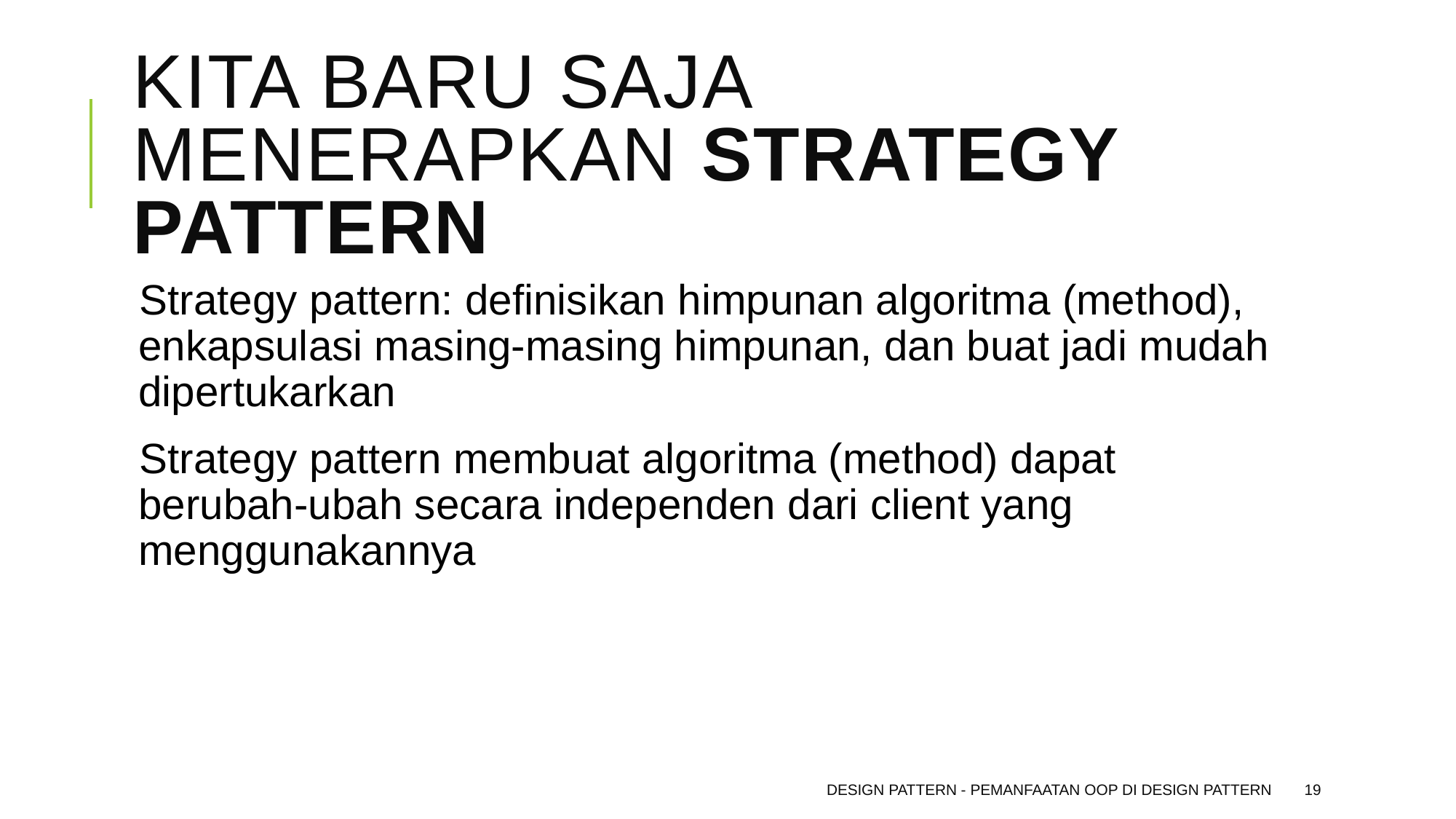

# Kita baru saja menerapkan Strategy Pattern
Strategy pattern: definisikan himpunan algoritma (method), enkapsulasi masing-masing himpunan, dan buat jadi mudah dipertukarkan
Strategy pattern membuat algoritma (method) dapat berubah-ubah secara independen dari client yang menggunakannya
Design Pattern - Pemanfaatan OOP di Design Pattern
19